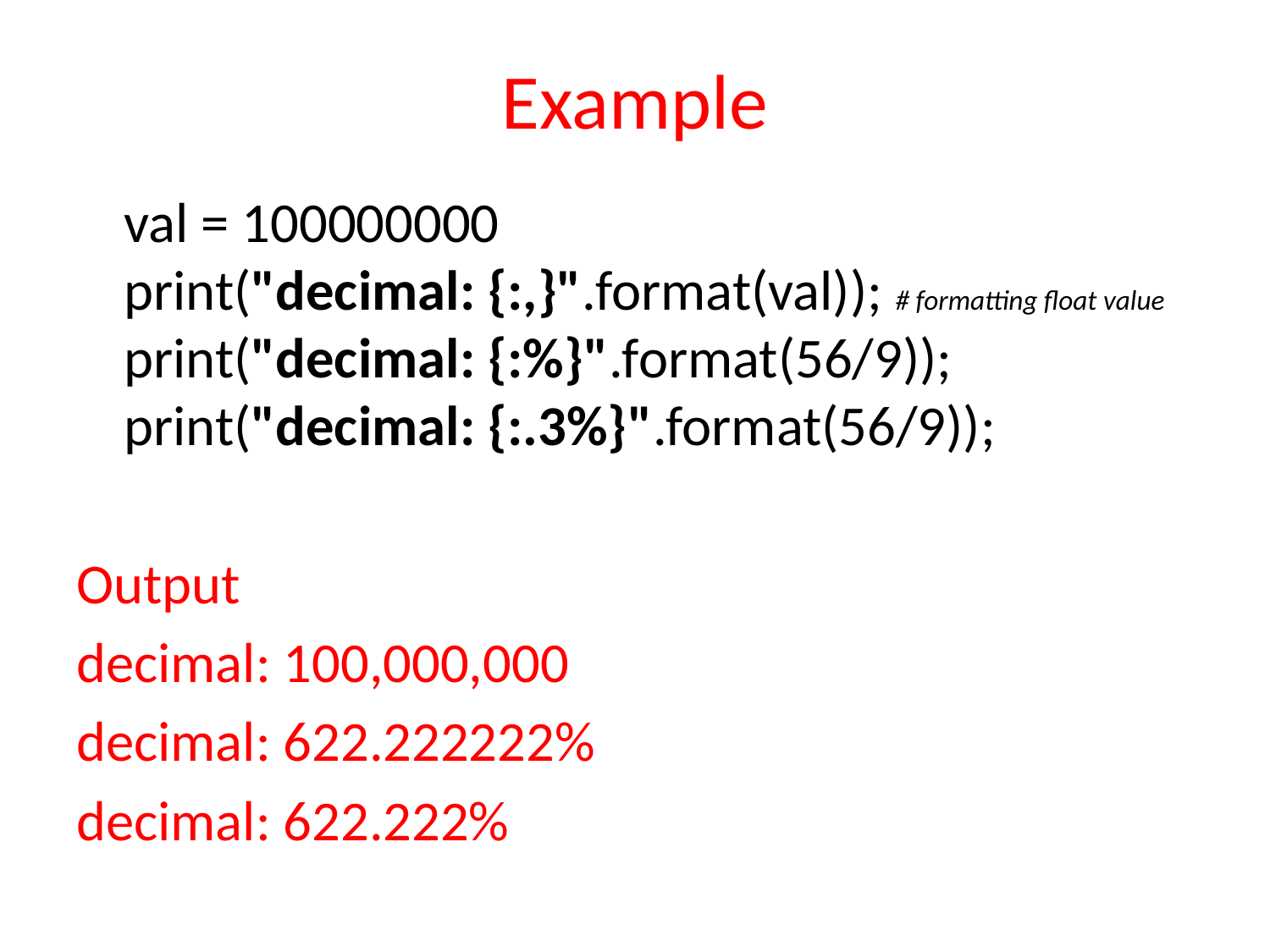

# Example
	val = 100000000
print("decimal: {:,}".format(val)); # formatting float value
print("decimal: {:%}".format(56/9));
print("decimal: {:.3%}".format(56/9));

Output
decimal: 100,000,000
decimal: 622.222222%
decimal: 622.222%